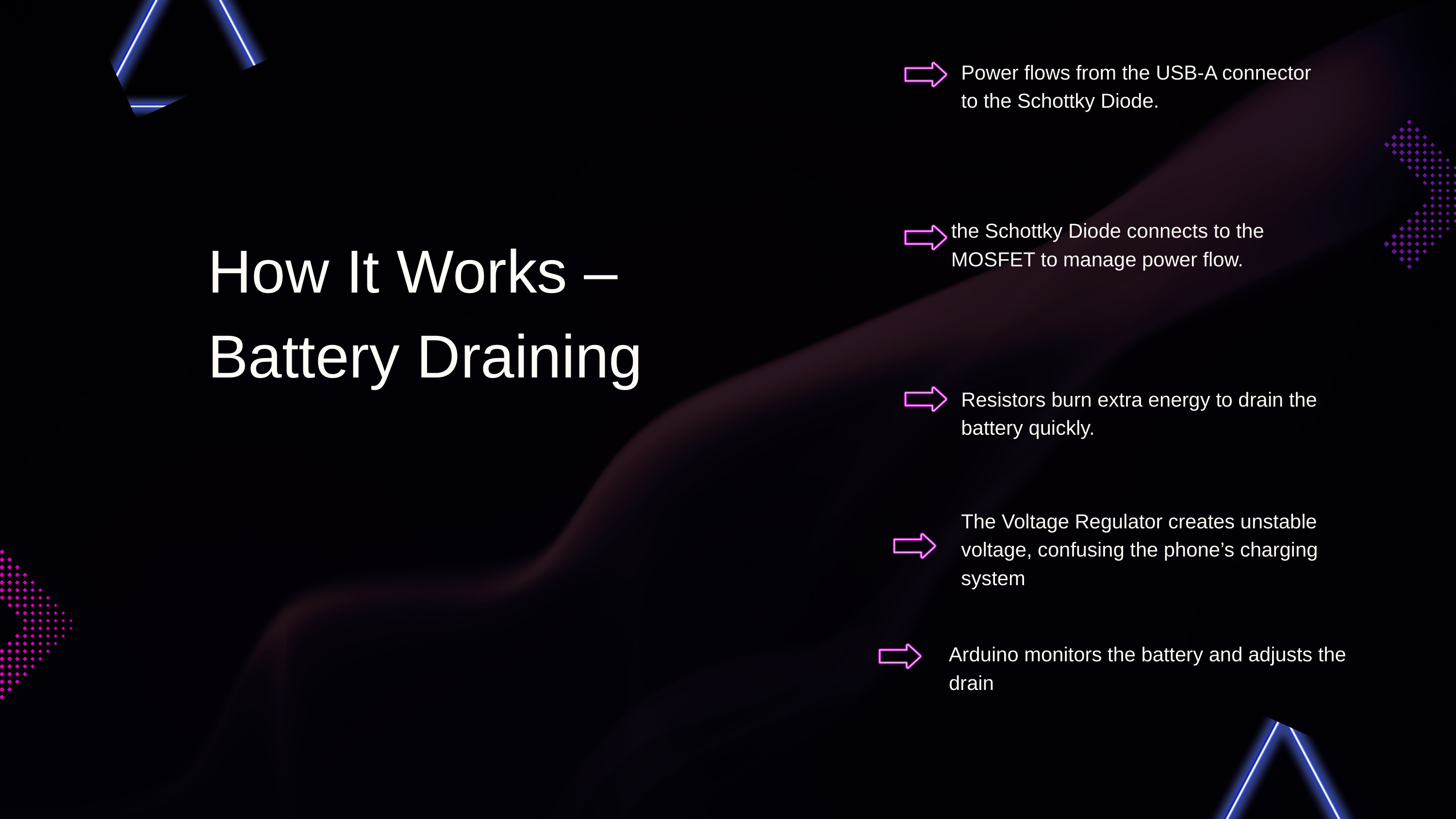

Power flows from the USB-A connector to the Schottky Diode.

the Schottky Diode connects to the MOSFET to manage power flow.

How It Works – Battery Draining

Resistors burn extra energy to drain the battery quickly.

The Voltage Regulator creates unstable voltage, confusing the phone’s charging system

Arduino monitors the battery and adjusts the drain